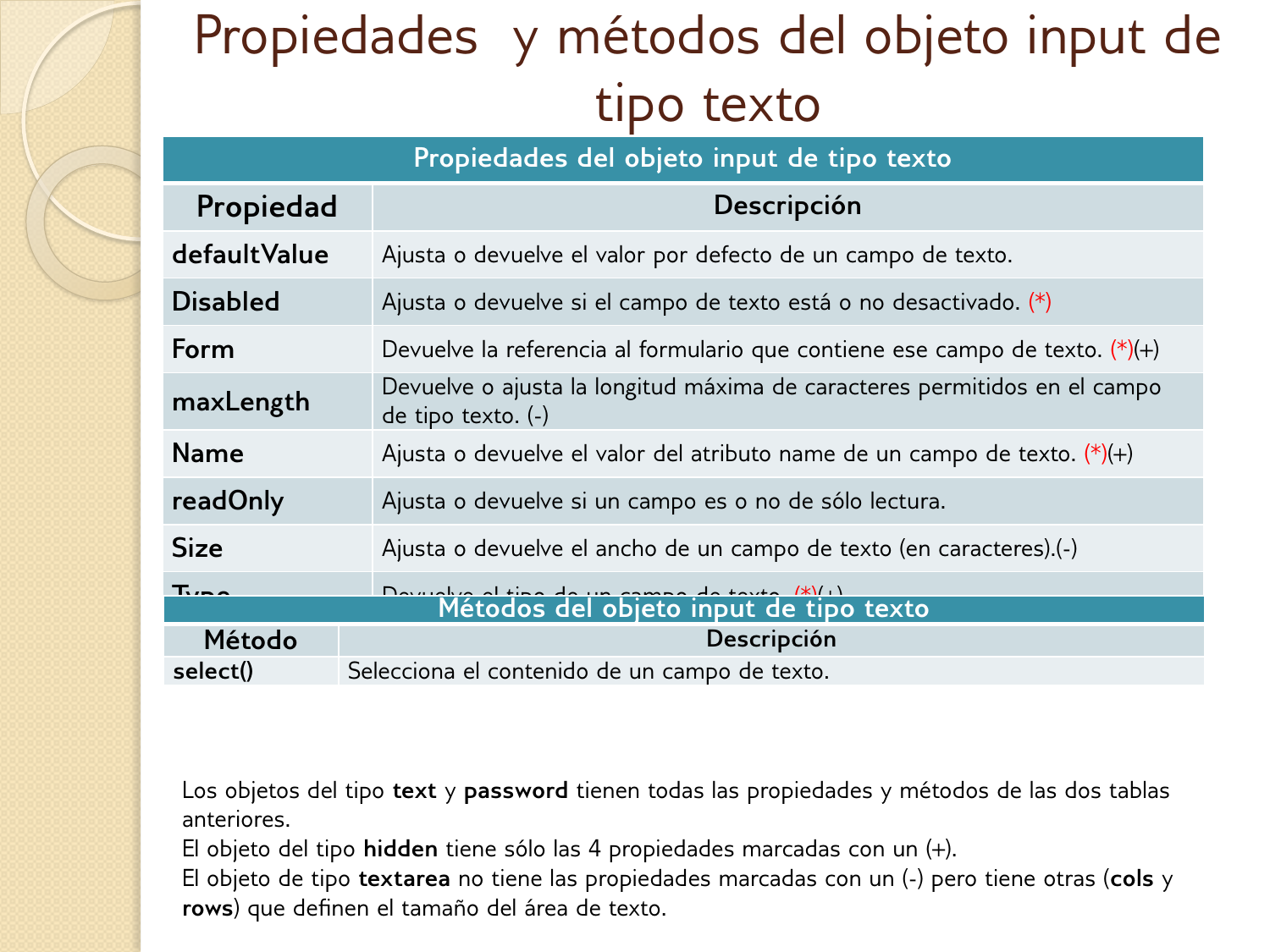

# Propiedades  y métodos del objeto input de tipo texto
| Propiedades del objeto input de tipo texto |  |
| --- | --- |
| Propiedad | Descripción |
| defaultValue | Ajusta o devuelve el valor por defecto de un campo de texto. |
| Disabled | Ajusta o devuelve si el campo de texto está o no desactivado. (\*) |
| Form | Devuelve la referencia al formulario que contiene ese campo de texto. (\*)(+) |
| maxLength | Devuelve o ajusta la longitud máxima de caracteres permitidos en el campo de tipo texto. (-) |
| Name | Ajusta o devuelve el valor del atributo name de un campo de texto. (\*)(+) |
| readOnly | Ajusta o devuelve si un campo es o no de sólo lectura. |
| Size | Ajusta o devuelve el ancho de un campo de texto (en caracteres).(-) |
| Type | Devuelve el tipo de un campo de texto. (\*)(+) |
| Value | Ajusta o devuelve el contenido del atributo value de un campo de texto. (\*)(+) |
| Métodos del objeto input de tipo texto |  |
| --- | --- |
| Método | Descripción |
| select() | Selecciona el contenido de un campo de texto. |
Los objetos del tipo text y password tienen todas las propiedades y métodos de las dos tablas anteriores.
El objeto del tipo hidden tiene sólo las 4 propiedades marcadas con un (+).
El objeto de tipo textarea no tiene las propiedades marcadas con un (-) pero tiene otras (cols y rows) que definen el tamaño del área de texto.